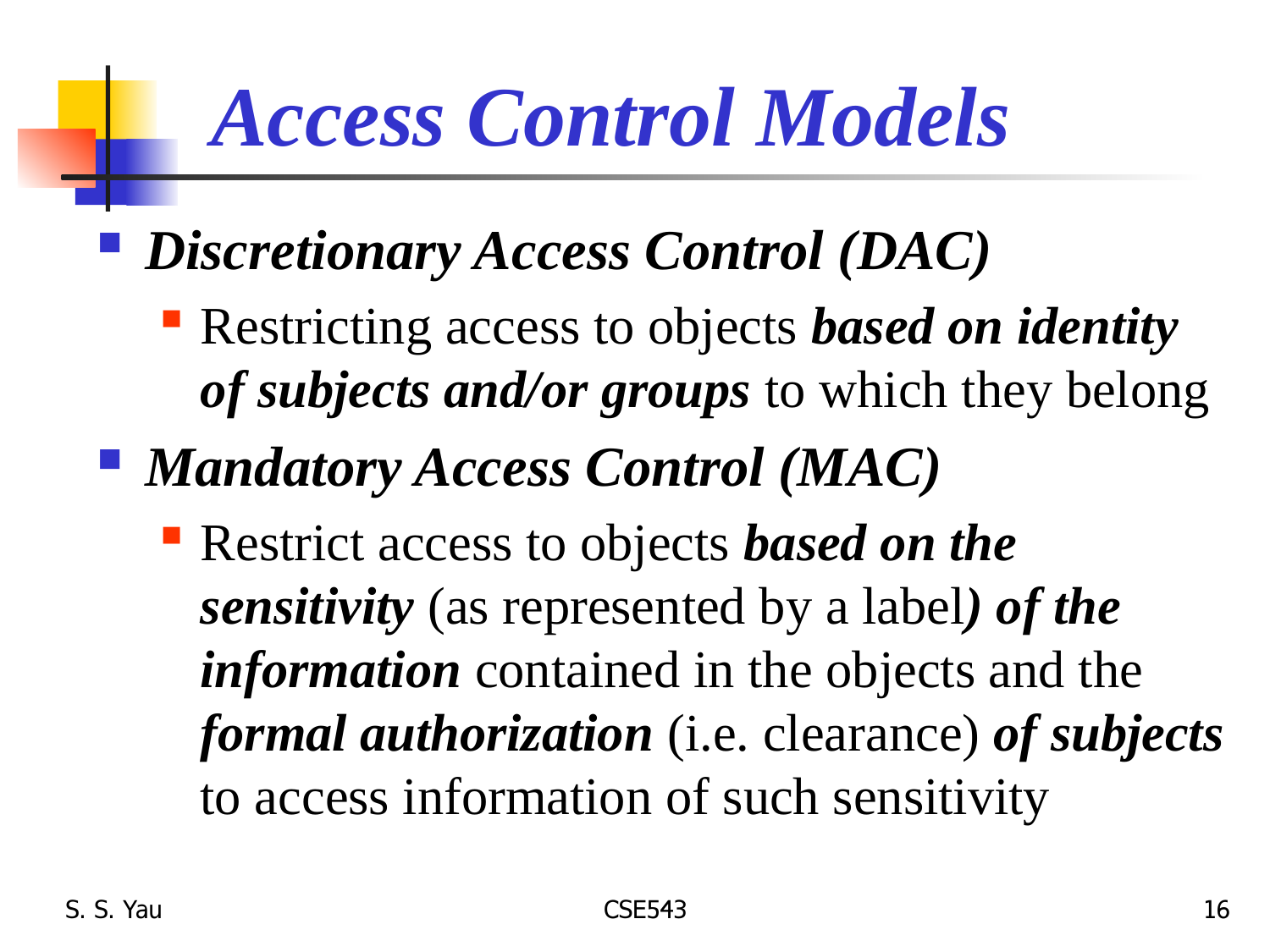

# Access Control Models
Discretionary Access Control (DAC)
Restricting access to objects based on identity of subjects and/or groups to which they belong
Mandatory Access Control (MAC)
Restrict access to objects based on the sensitivity (as represented by a label) of the information contained in the objects and the formal authorization (i.e. clearance) of subjects to access information of such sensitivity

S. S. Yau
CSE543
16